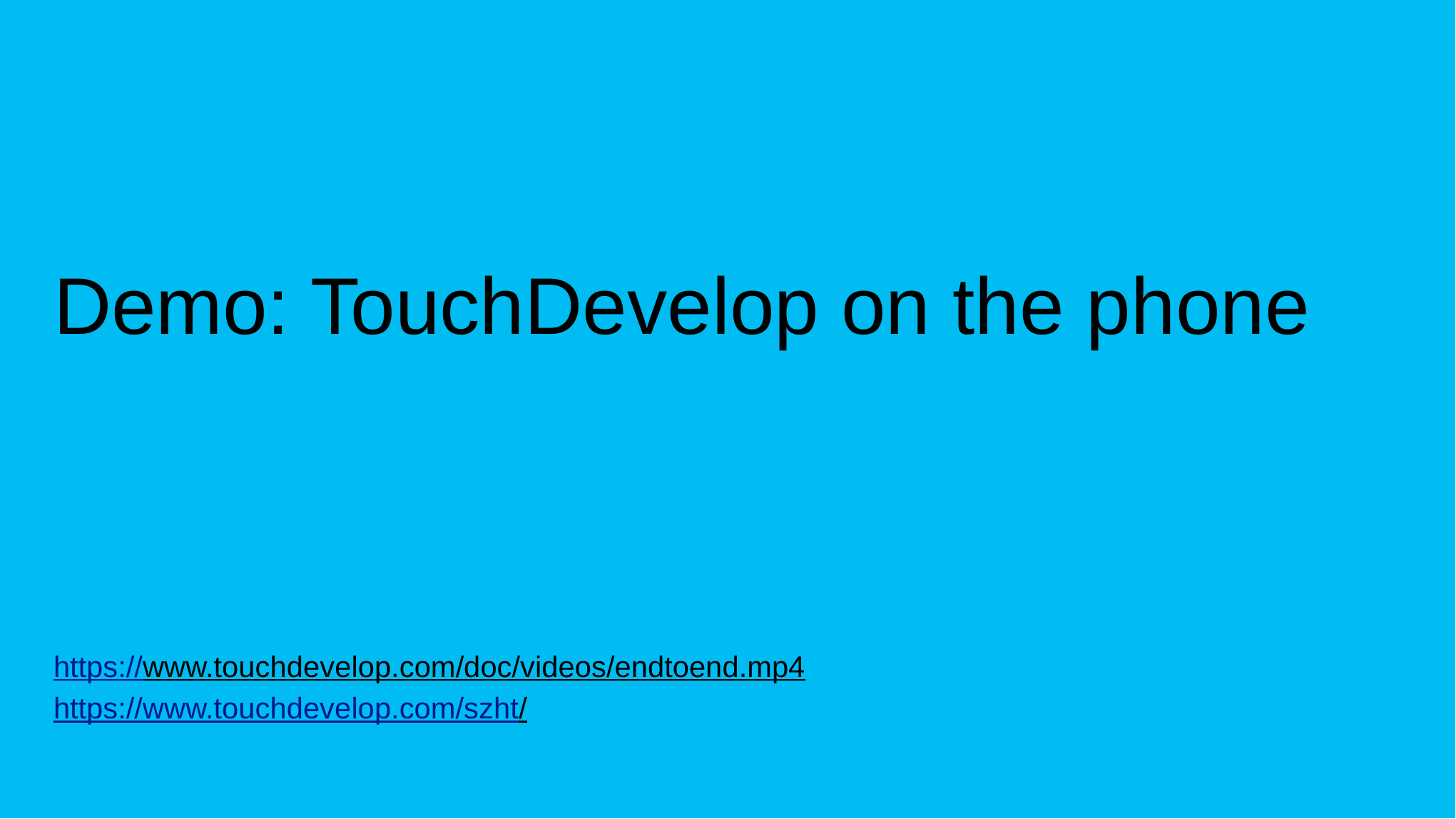

# Demo: TouchDevelop on the phone
https://www.touchdevelop.com/doc/videos/endtoend.mp4
https://www.touchdevelop.com/szht/